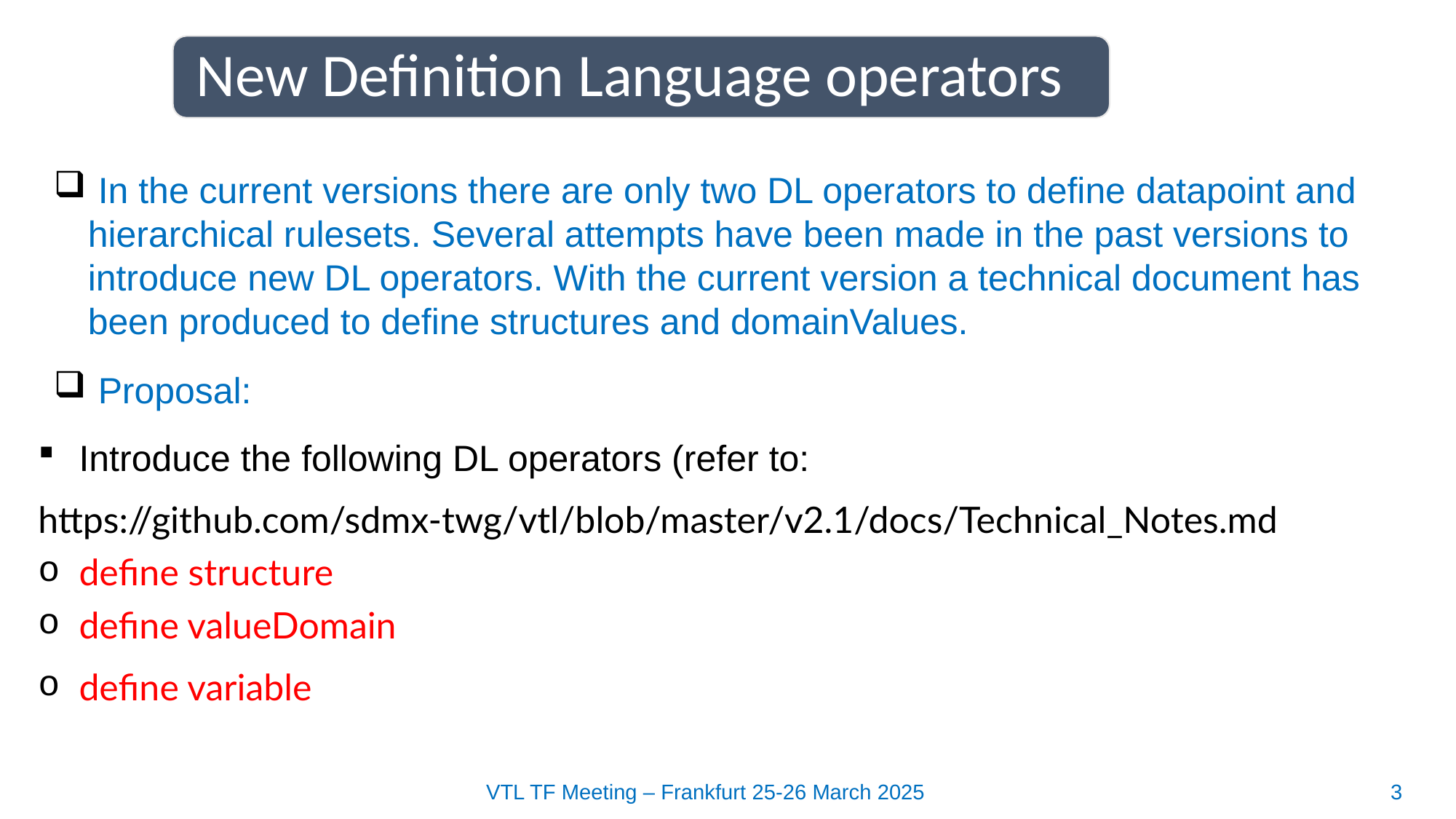

New Definition Language operators
 In the current versions there are only two DL operators to define datapoint and hierarchical rulesets. Several attempts have been made in the past versions to introduce new DL operators. With the current version a technical document has been produced to define structures and domainValues.
 Proposal:
Introduce the following DL operators (refer to:
https://github.com/sdmx-twg/vtl/blob/master/v2.1/docs/Technical_Notes.md
define structure
define valueDomain
define variable
VTL TF Meeting – Frankfurt 25-26 March 2025
3